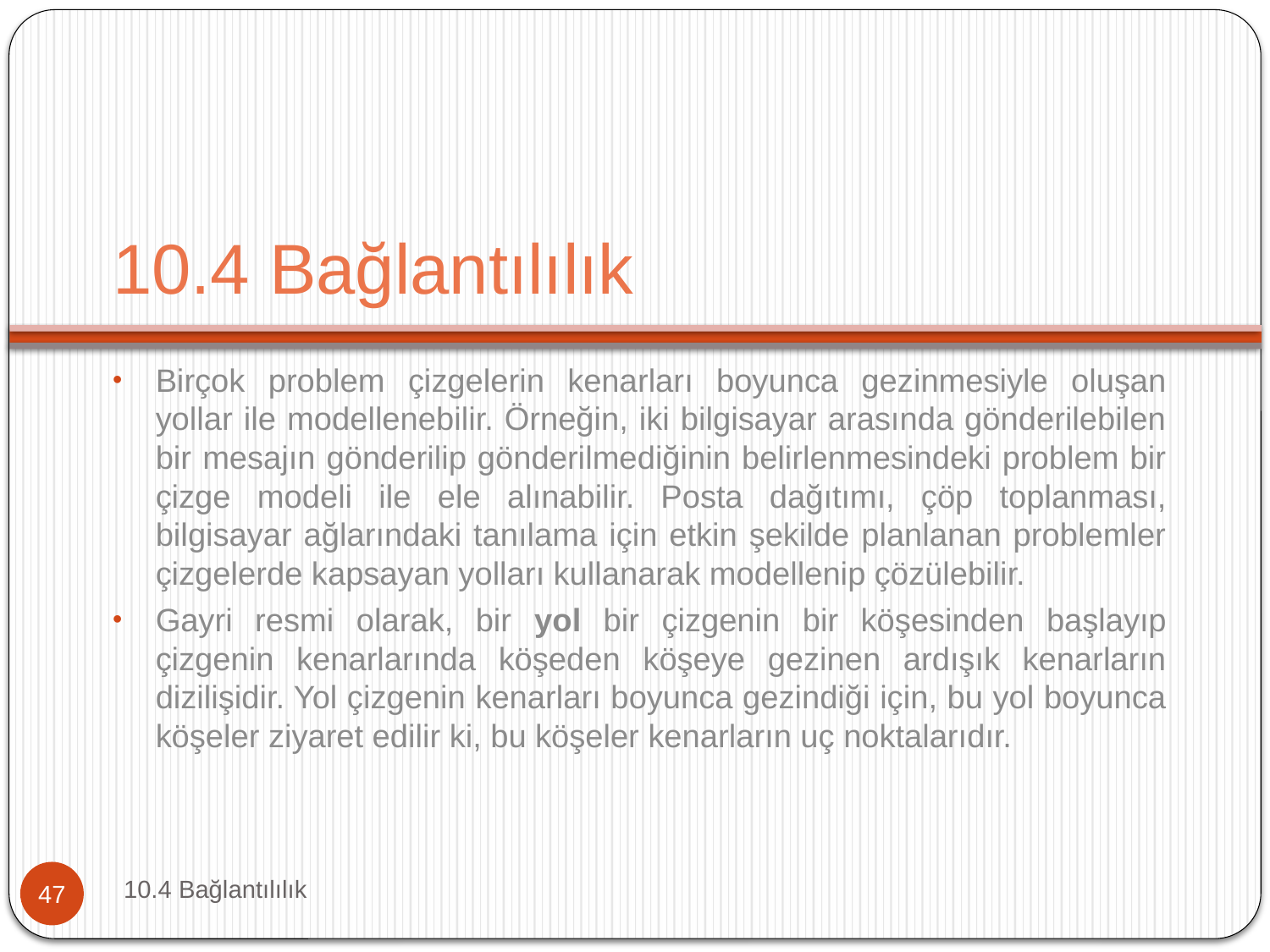

# 10.4 Bağlantılılık
Birçok problem çizgelerin kenarları boyunca gezinmesiyle oluşan yollar ile modellenebilir. Örneğin, iki bilgisayar arasında gönderilebilen bir mesajın gönderilip gönderilmediğinin belirlenmesindeki problem bir çizge modeli ile ele alınabilir. Posta dağıtımı, çöp toplanması, bilgisayar ağlarındaki tanılama için etkin şekilde planlanan problemler çizgelerde kapsayan yolları kullanarak modellenip çözülebilir.
Gayri resmi olarak, bir yol bir çizgenin bir köşesinden başlayıp çizgenin kenarlarında köşeden köşeye gezinen ardışık kenarların dizilişidir. Yol çizgenin kenarları boyunca gezindiği için, bu yol boyunca köşeler ziyaret edilir ki, bu köşeler kenarların uç noktalarıdır.

10.4 Bağlantılılık
47